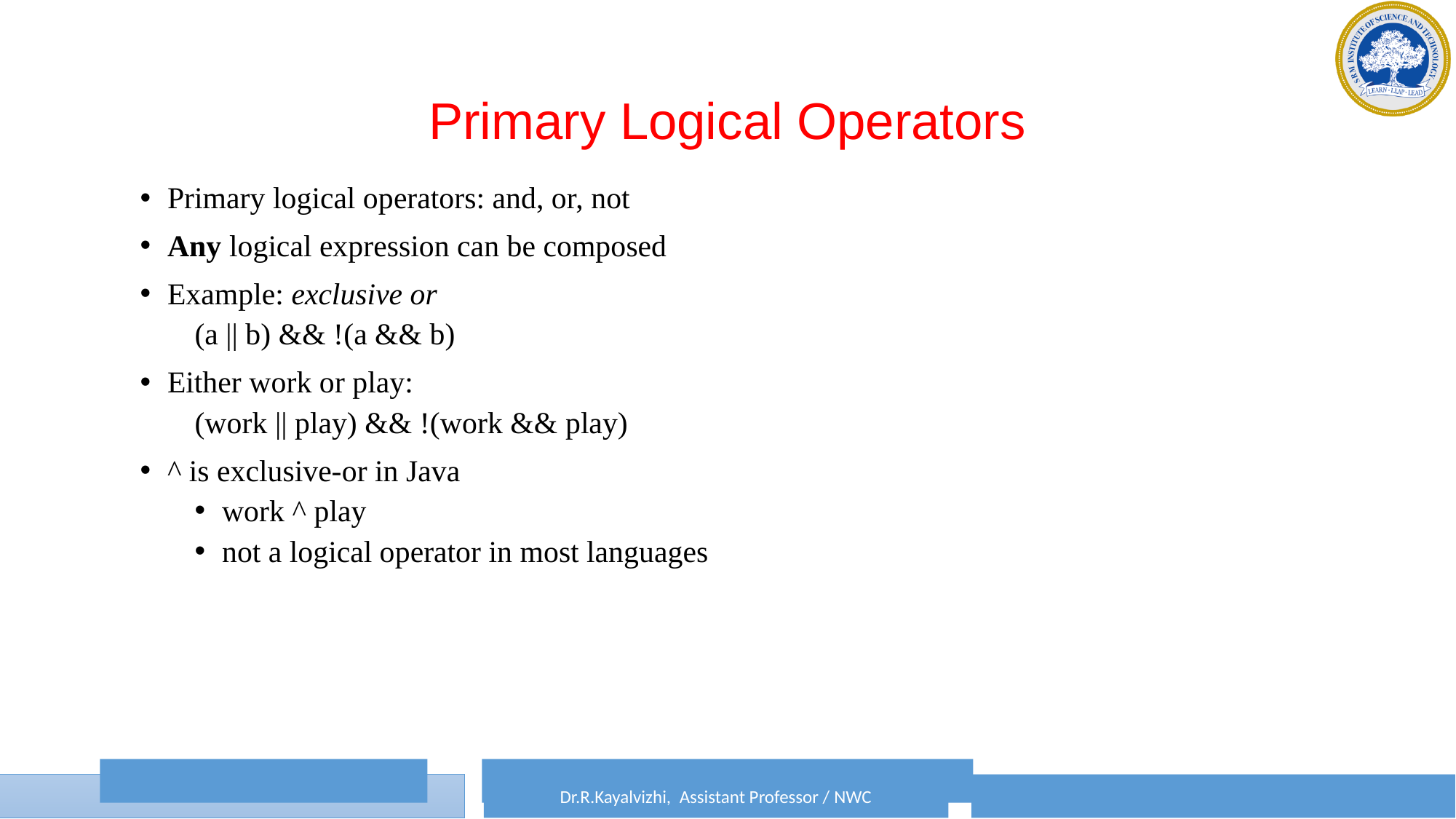

# Primary Logical Operators
Primary logical operators: and, or, not
Any logical expression can be composed
Example: exclusive or
(a || b) && !(a && b)
Either work or play:
(work || play) && !(work && play)
^ is exclusive-or in Java
work ^ play
not a logical operator in most languages

Dr.P.Rama,  Assistant Professor / SRM CTECH
Dr.R.Kayalvizhi,  Assistant Professor / NWC

55